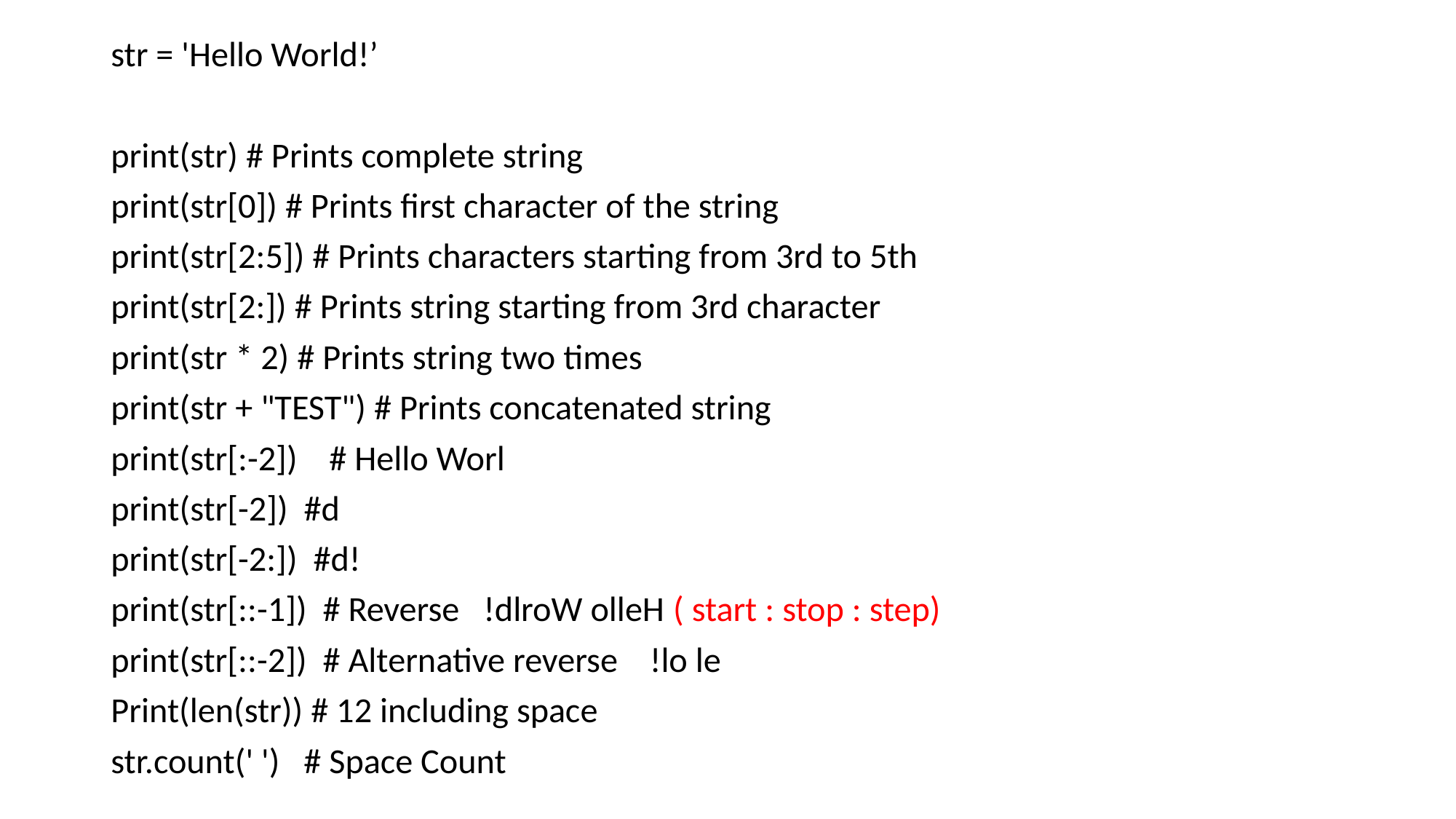

str = 'Hello World!’

print(str) # Prints complete string
print(str[0]) # Prints first character of the string
print(str[2:5]) # Prints characters starting from 3rd to 5th
print(str[2:]) # Prints string starting from 3rd character
print(str * 2) # Prints string two times
print(str + "TEST") # Prints concatenated string
print(str[:-2])    # Hello Worl
print(str[-2])  #d
print(str[-2:])  #d!
print(str[::-1])  # Reverse   !dlroW olleH ( start : stop : step)
print(str[::-2])  # Alternative reverse    !lo le
Print(len(str)) # 12 including space
str.count(' ')   # Space Count